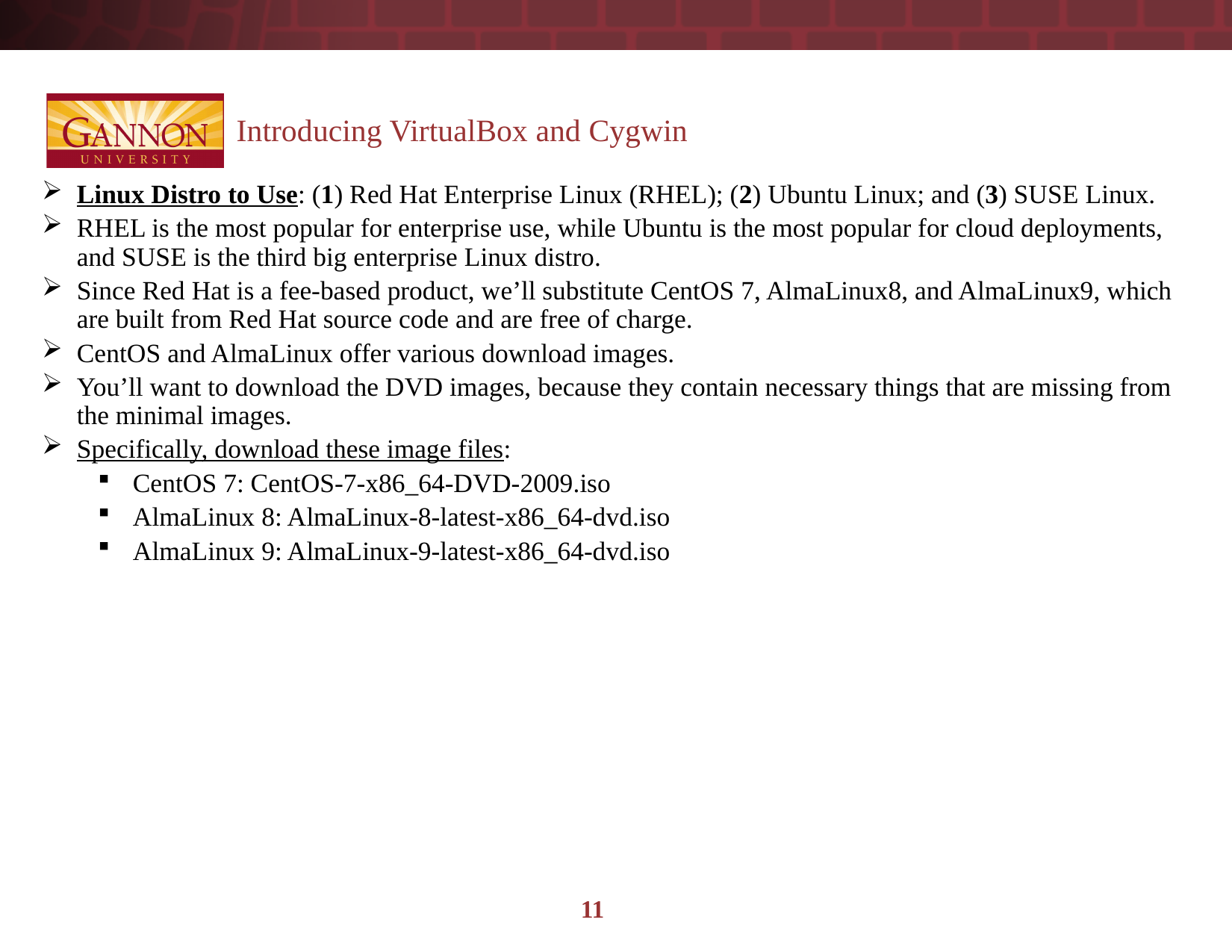

Introducing VirtualBox and Cygwin
Linux Distro to Use: (1) Red Hat Enterprise Linux (RHEL); (2) Ubuntu Linux; and (3) SUSE Linux.
RHEL is the most popular for enterprise use, while Ubuntu is the most popular for cloud deployments, and SUSE is the third big enterprise Linux distro.
Since Red Hat is a fee-based product, we’ll substitute CentOS 7, AlmaLinux8, and AlmaLinux9, which are built from Red Hat source code and are free of charge.
CentOS and AlmaLinux offer various download images.
You’ll want to download the DVD images, because they contain necessary things that are missing from the minimal images.
Specifically, download these image files:
CentOS 7: CentOS-7-x86_64-DVD-2009.iso
AlmaLinux 8: AlmaLinux-8-latest-x86_64-dvd.iso
AlmaLinux 9: AlmaLinux-9-latest-x86_64-dvd.iso
11